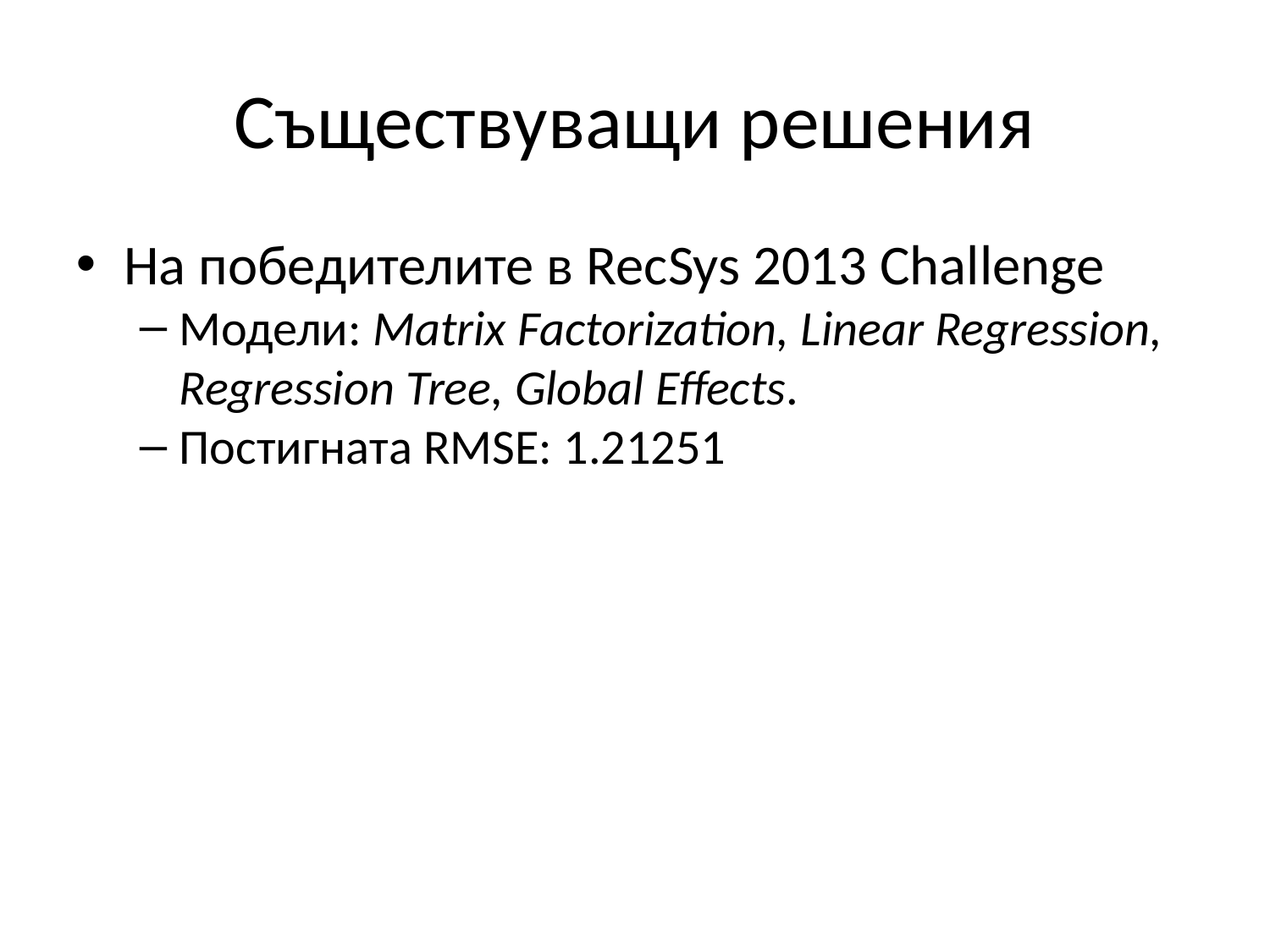

Съществуващи решения
На победителите в RecSys 2013 Challenge
Модели: Matrix Factorization, Linear Regression, Regression Tree, Global Effects.
Постигната RMSE: 1.21251